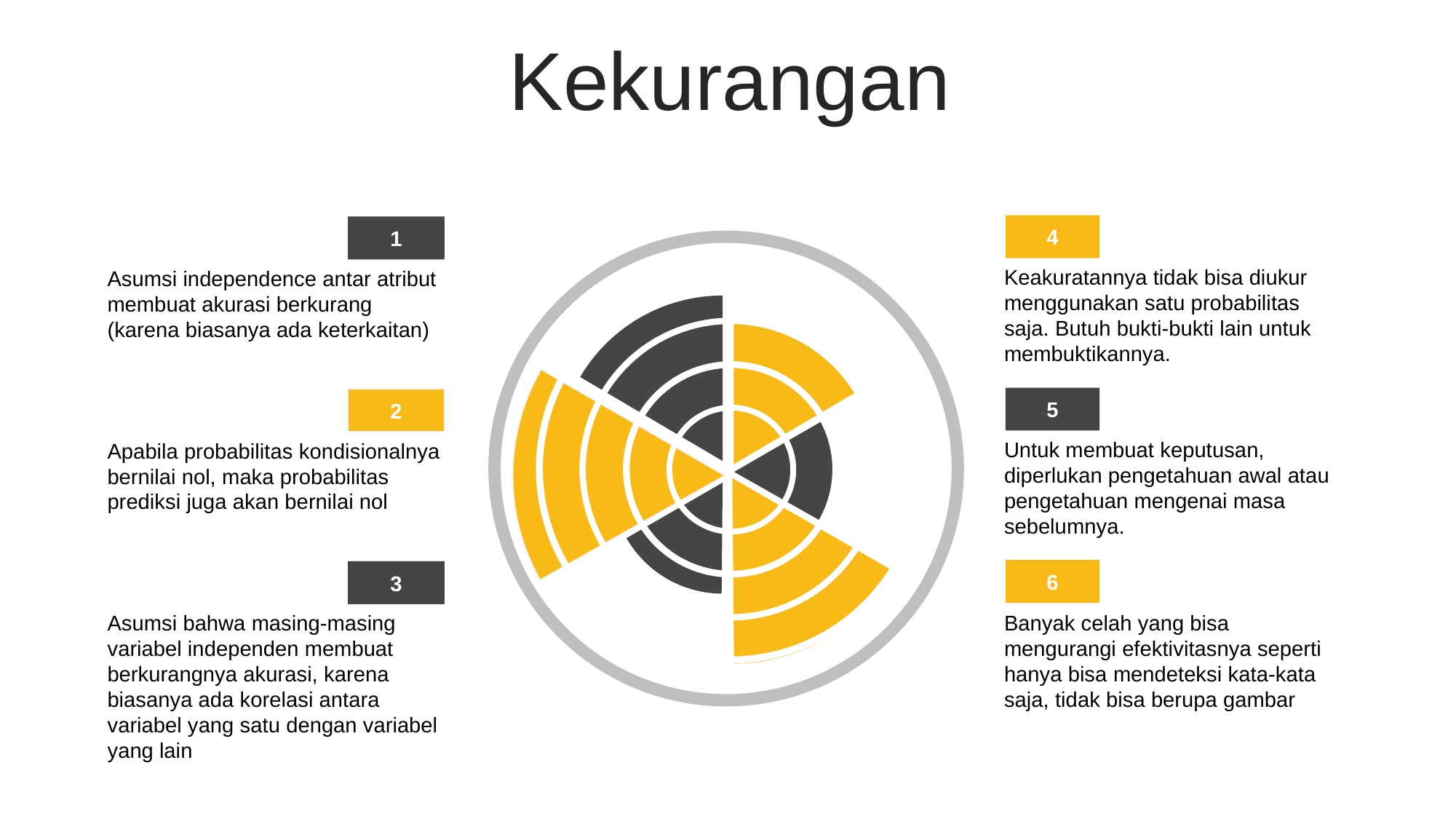

Kekurangan
4
1

Keakuratannya tidak bisa diukur menggunakan satu probabilitas saja. Butuh bukti-bukti lain untuk membuktikannya.
Asumsi independence antar atribut membuat akurasi berkurang (karena biasanya ada keterkaitan)

5
2

Untuk membuat keputusan, diperlukan pengetahuan awal atau pengetahuan mengenai masa sebelumnya.
Apabila probabilitas kondisionalnya bernilai nol, maka probabilitas prediksi juga akan bernilai nol

6
3
Asumsi bahwa masing-masing variabel independen membuat berkurangnya akurasi, karena biasanya ada korelasi antara variabel yang satu dengan variabel yang lain
Banyak celah yang bisa mengurangi efektivitasnya seperti hanya bisa mendeteksi kata-kata saja, tidak bisa berupa gambar